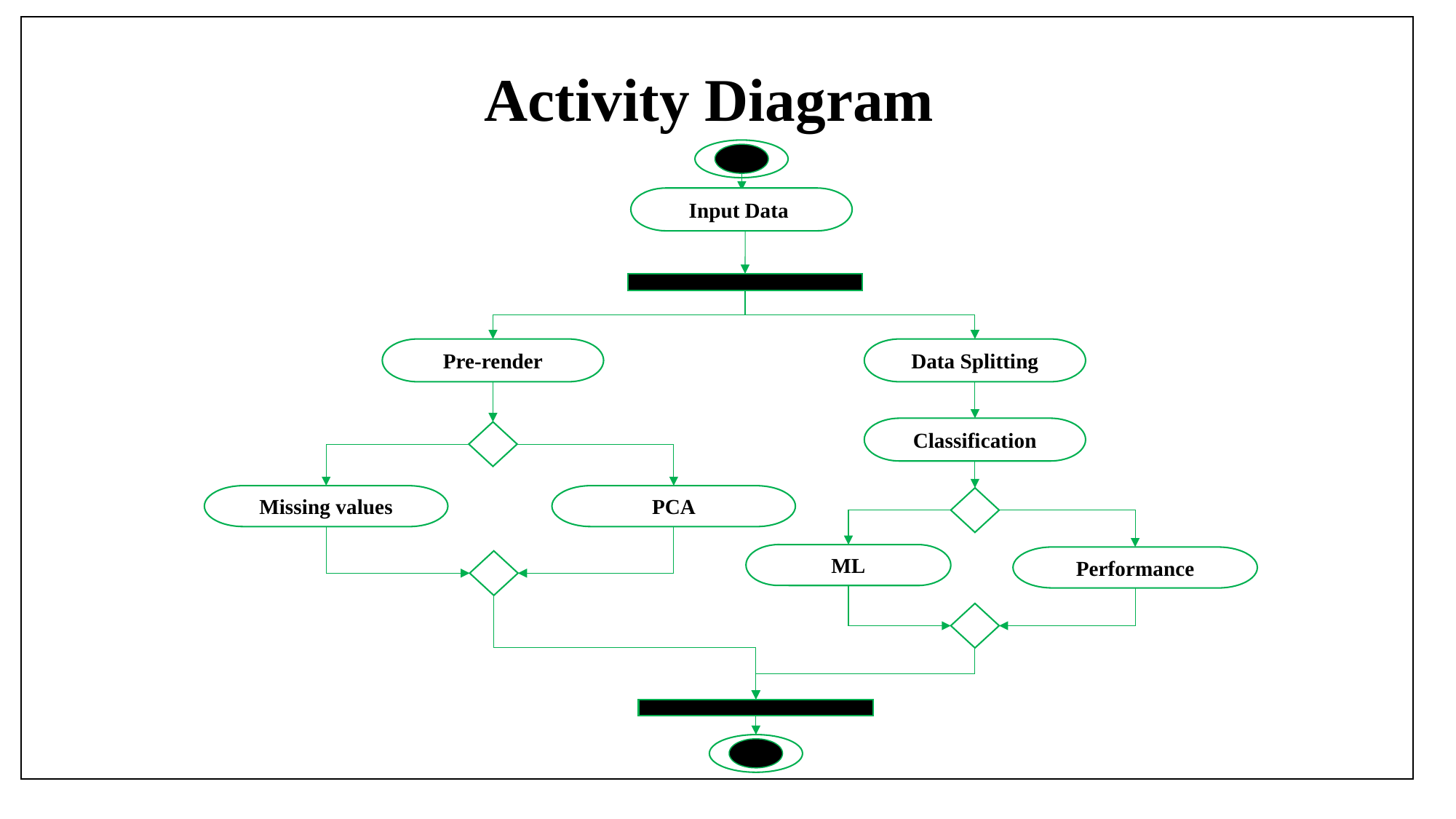

Activity Diagram

Input Data

Pre-render
Data Splitting
Classification

Missing values
PCA

ML
Performance